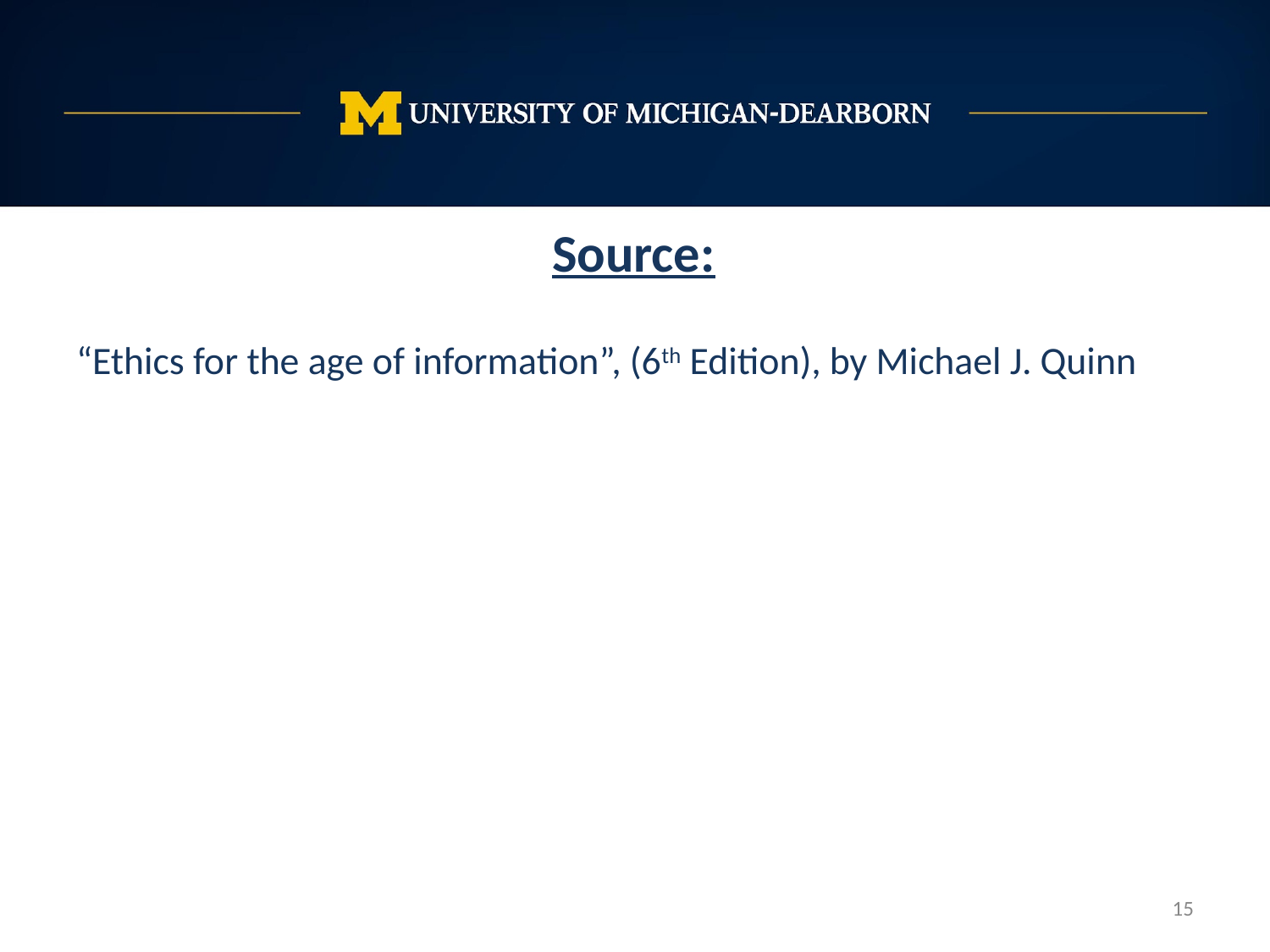

Source:
“Ethics for the age of information”, (6th Edition), by Michael J. Quinn
15